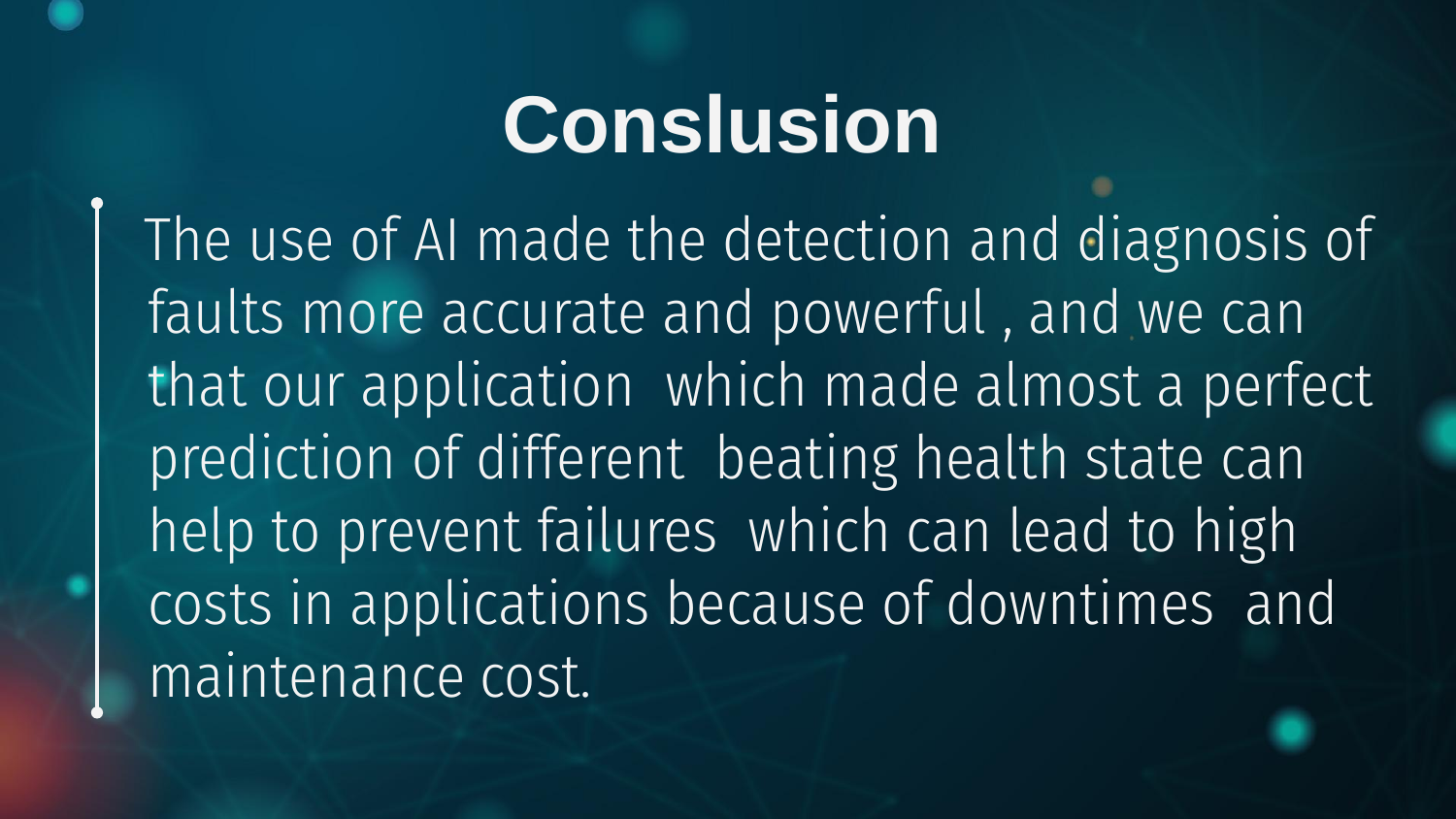

# Conslusion

   The use of AI made the detection and diagnosis of faults more accurate and powerful , and we can that our application  which made almost a perfect prediction of different  beating health state can help to prevent failures  which can lead to high costs in applications because of downtimes  and maintenance cost.